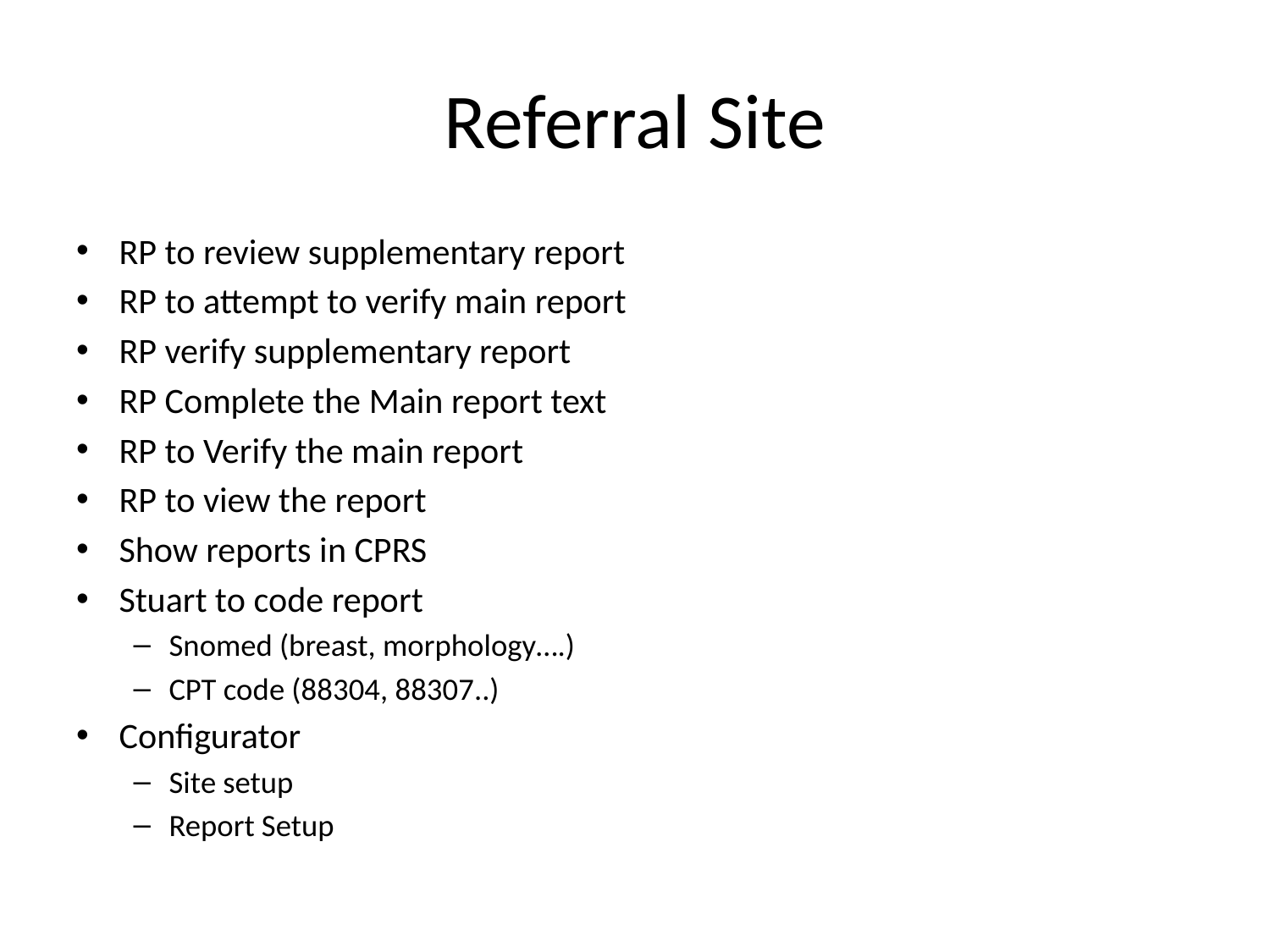

# Referral Site
RP to review supplementary report
RP to attempt to verify main report
RP verify supplementary report
RP Complete the Main report text
RP to Verify the main report
RP to view the report
Show reports in CPRS
Stuart to code report
Snomed (breast, morphology….)
CPT code (88304, 88307..)
Configurator
Site setup
Report Setup